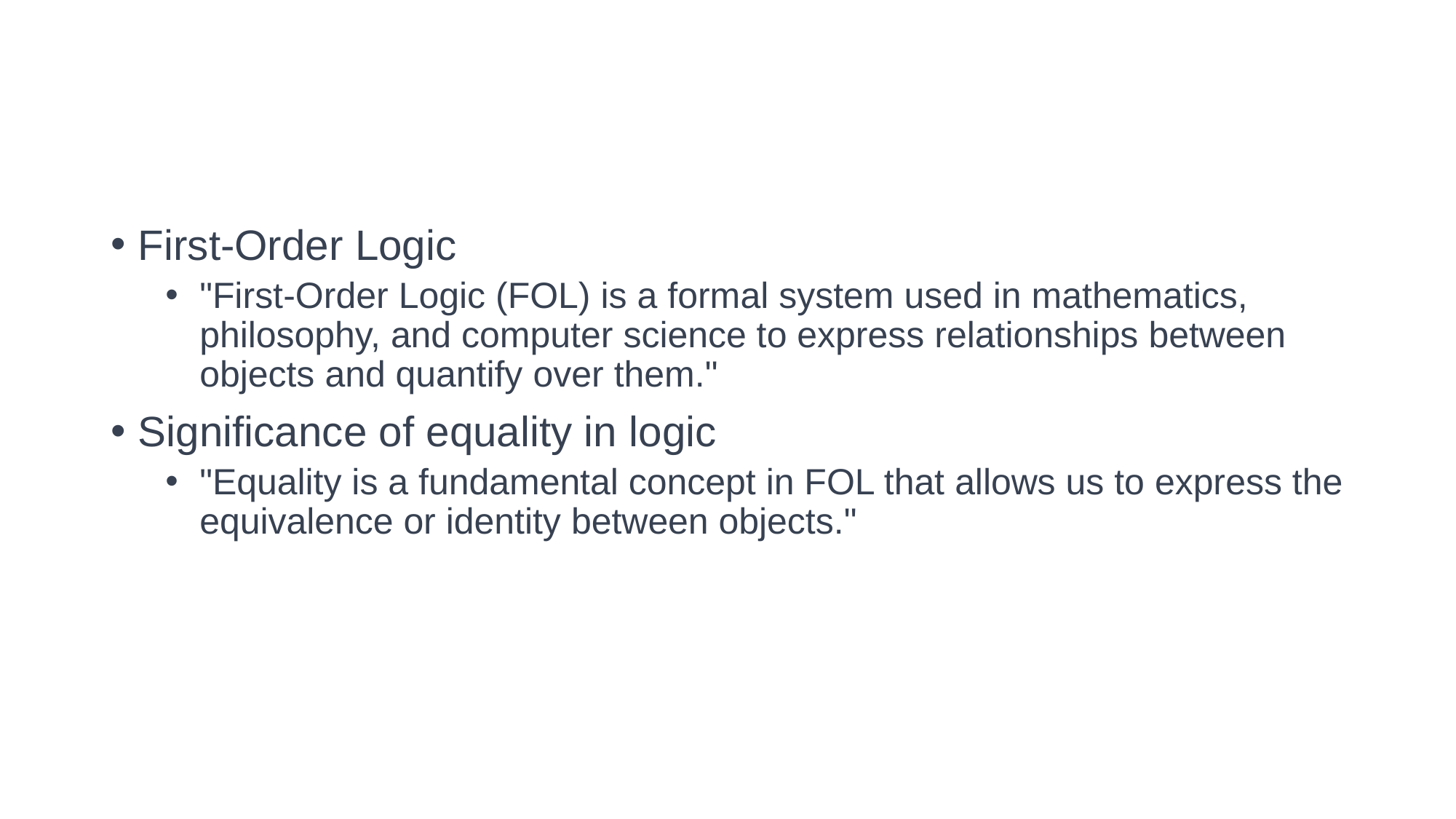

#
First-Order Logic
"First-Order Logic (FOL) is a formal system used in mathematics, philosophy, and computer science to express relationships between objects and quantify over them."
Significance of equality in logic
"Equality is a fundamental concept in FOL that allows us to express the equivalence or identity between objects."